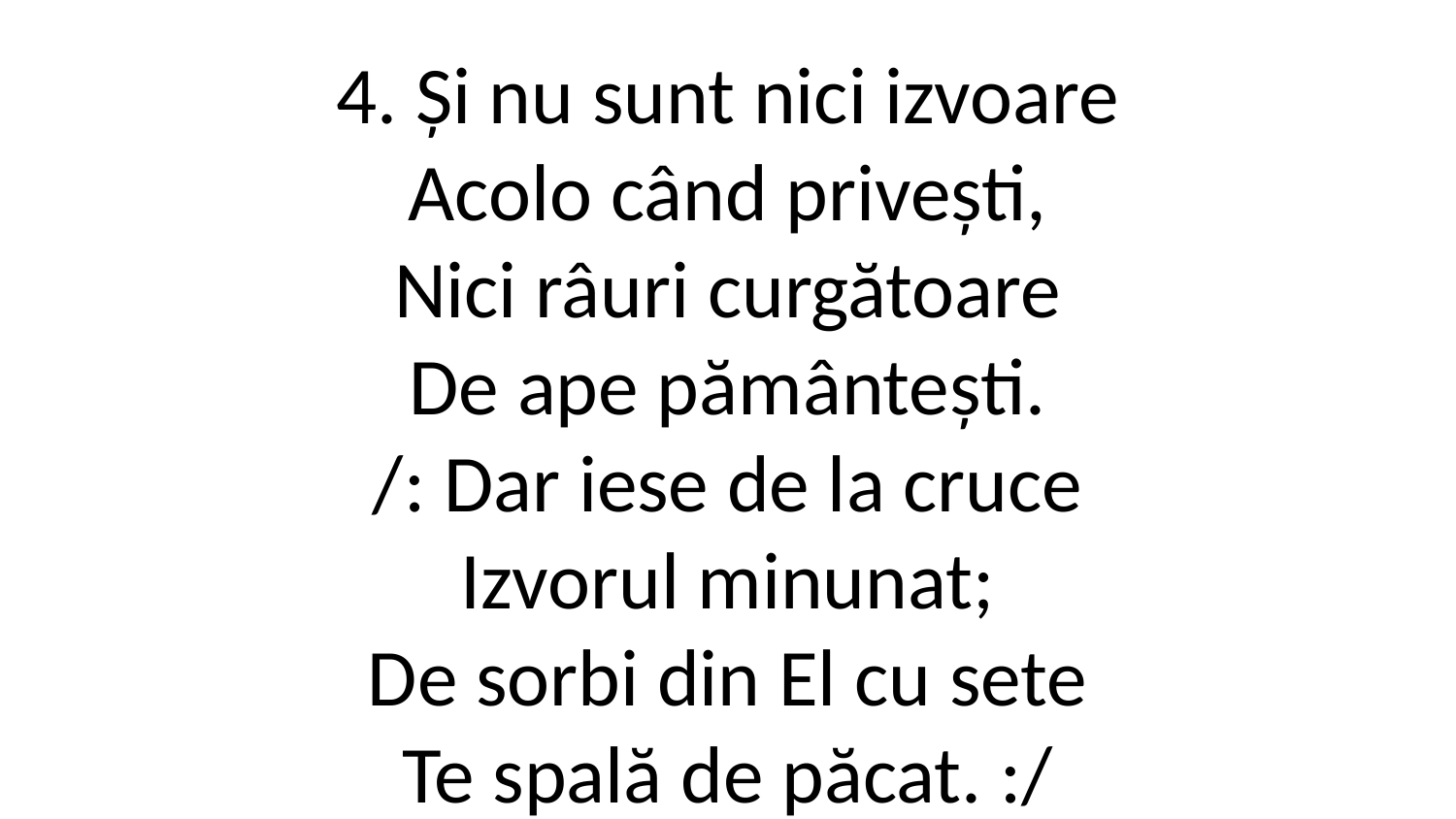

4. Și nu sunt nici izvoare
Acolo când privești,
Nici râuri curgătoare
De ape pământești.
/: Dar iese de la cruce
Izvorul minunat;
De sorbi din El cu sete
Te spală de păcat. :/